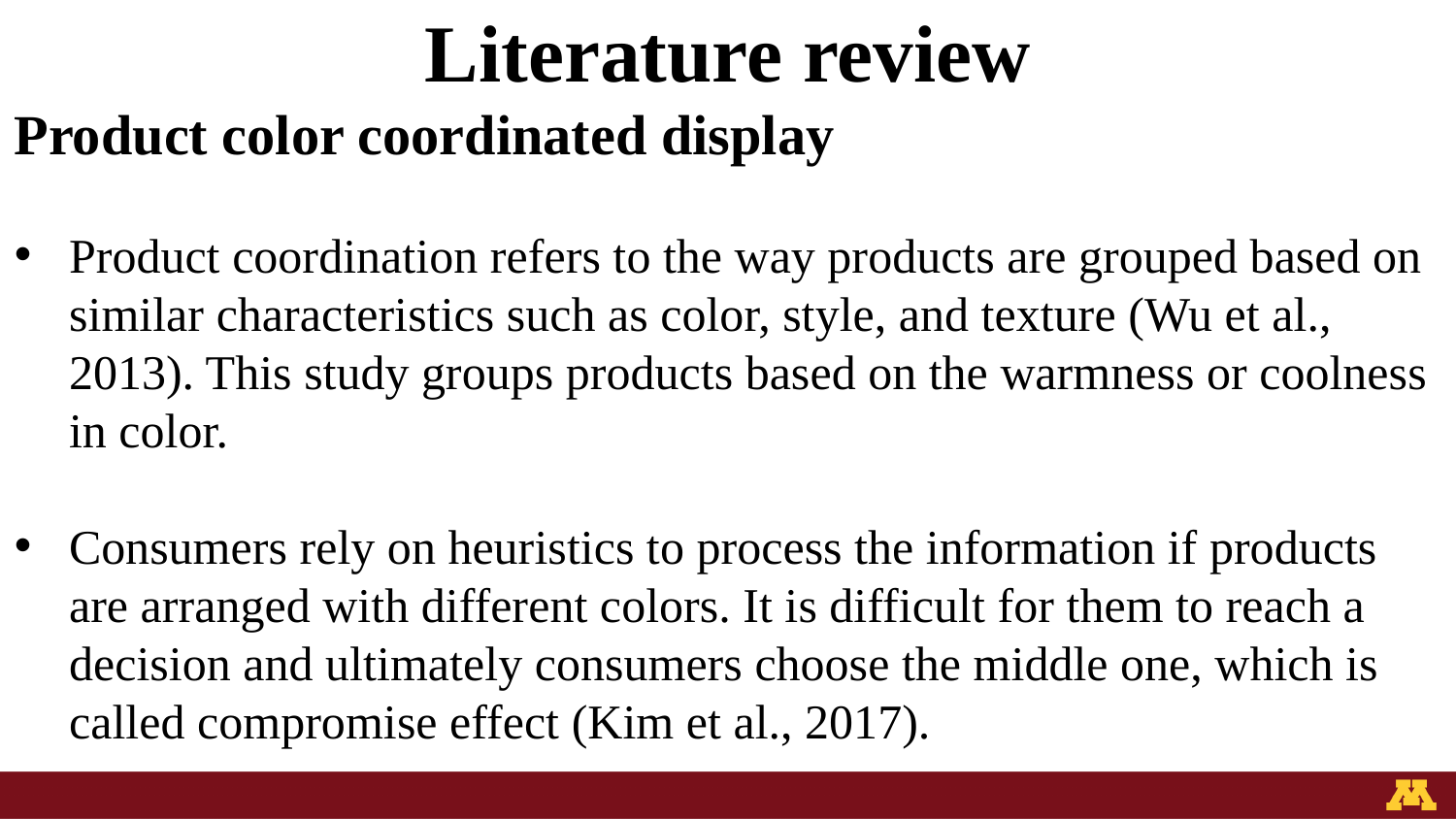

Literature review
Product color coordinated display

Product coordination refers to the way products are grouped based on similar characteristics such as color, style, and texture (Wu et al., 2013). This study groups products based on the warmness or coolness in color.

Consumers rely on heuristics to process the information if products are arranged with different colors. It is difficult for them to reach a decision and ultimately consumers choose the middle one, which is called compromise effect (Kim et al., 2017).